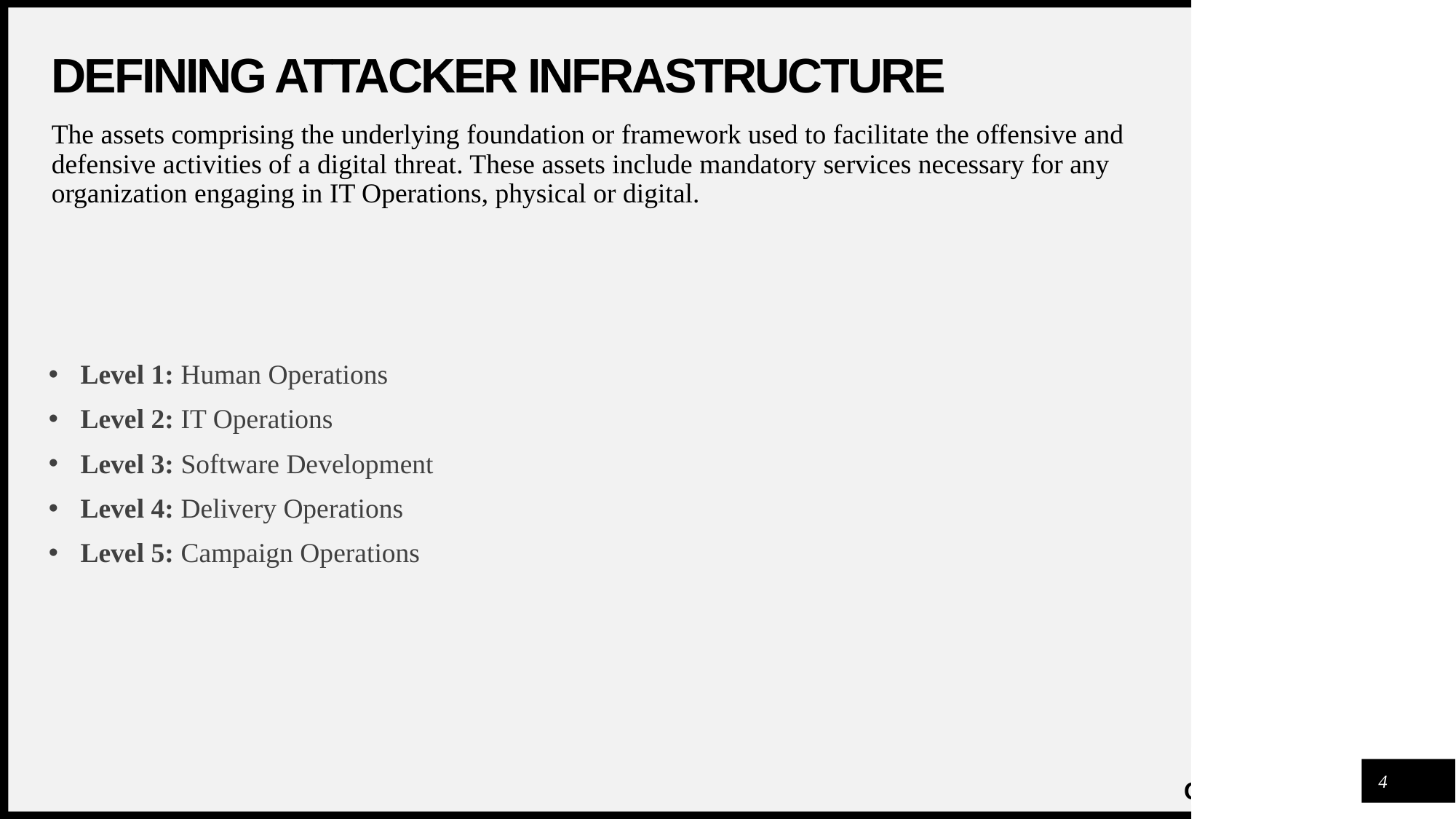

# Defining Attacker Infrastructure
The assets comprising the underlying foundation or framework used to facilitate the offensive and defensive activities of a digital threat. These assets include mandatory services necessary for any organization engaging in IT Operations, physical or digital.
Level 1: Human Operations
Level 2: IT Operations
Level 3: Software Development
Level 4: Delivery Operations
Level 5: Campaign Operations

4